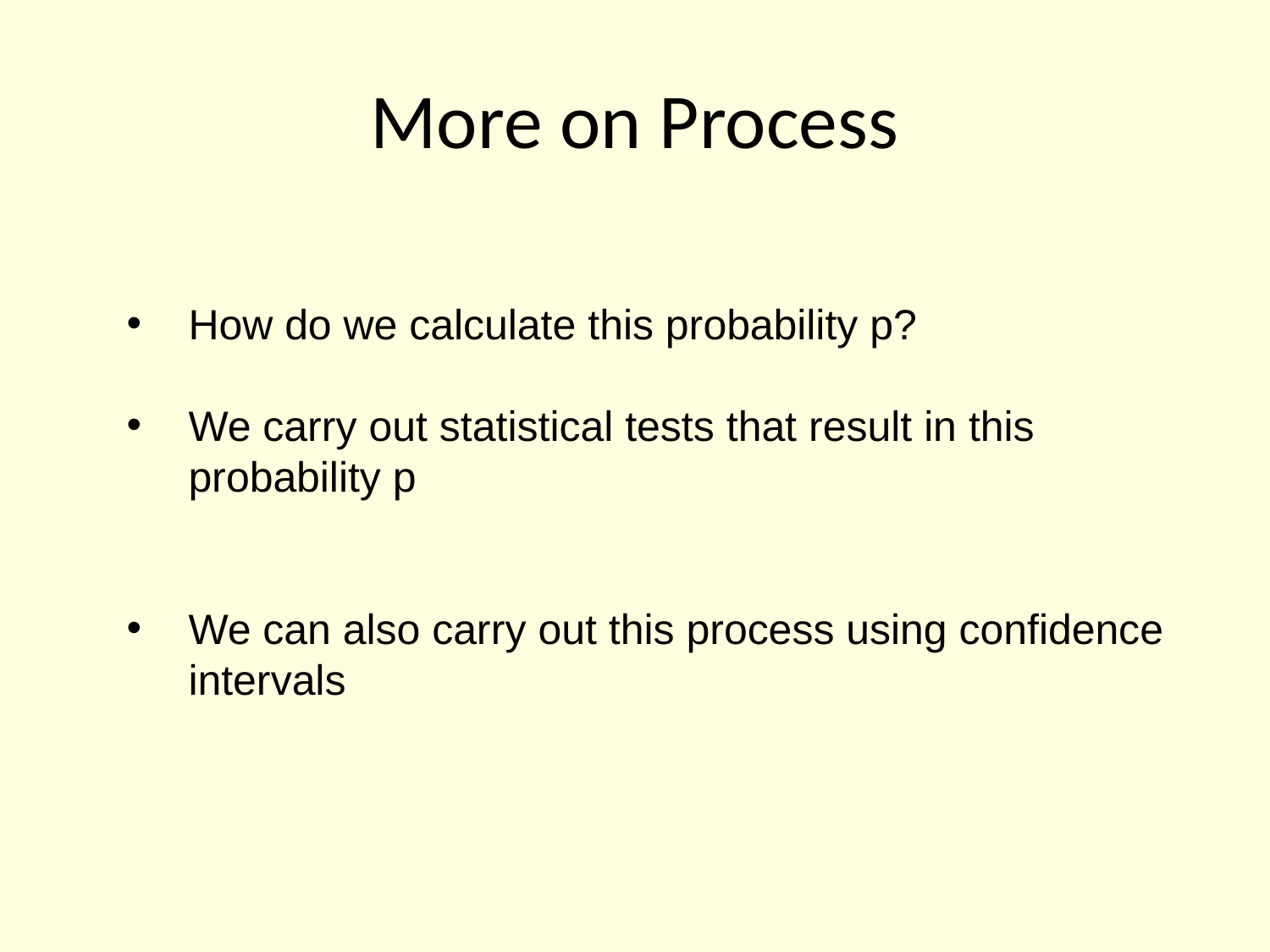

# More on Process
How do we calculate this probability p?

We carry out statistical tests that result in this probability p

We can also carry out this process using confidence intervals